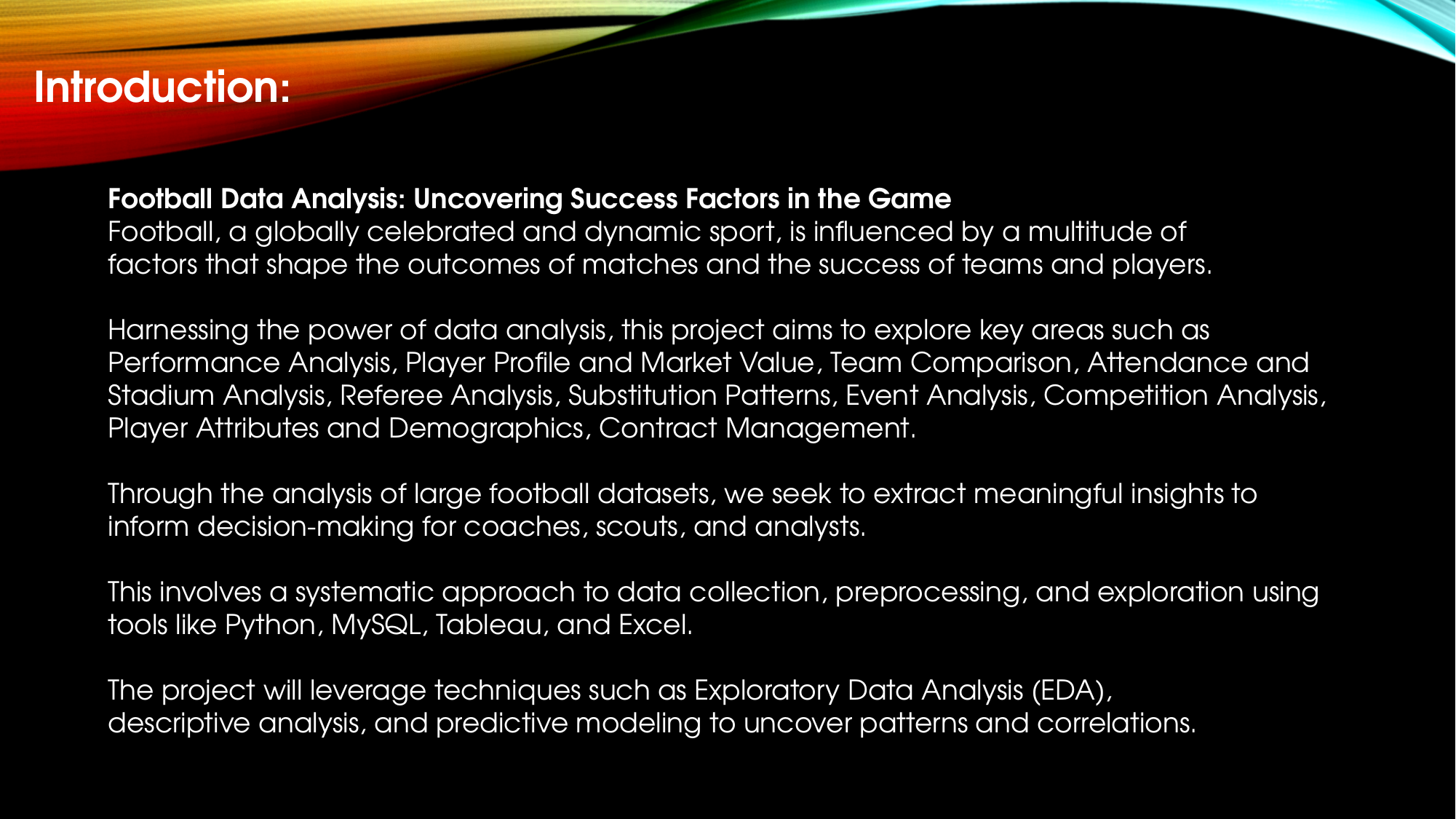

Introduction:
Football Data Analysis: Uncovering Success Factors in the Game
Football, a globally celebrated and dynamic sport, is influenced by a multitude of
factors that shape the outcomes of matches and the success of teams and players.

Harnessing the power of data analysis, this project aims to explore key areas such as Performance Analysis, Player Profile and Market Value, Team Comparison, Attendance and Stadium Analysis, Referee Analysis, Substitution Patterns, Event Analysis, Competition Analysis, Player Attributes and Demographics, Contract Management.

Through the analysis of large football datasets, we seek to extract meaningful insights to
inform decision-making for coaches, scouts, and analysts.

This involves a systematic approach to data collection, preprocessing, and exploration using tools like Python, MySQL, Tableau, and Excel.

The project will leverage techniques such as Exploratory Data Analysis (EDA),
descriptive analysis, and predictive modeling to uncover patterns and correlations.